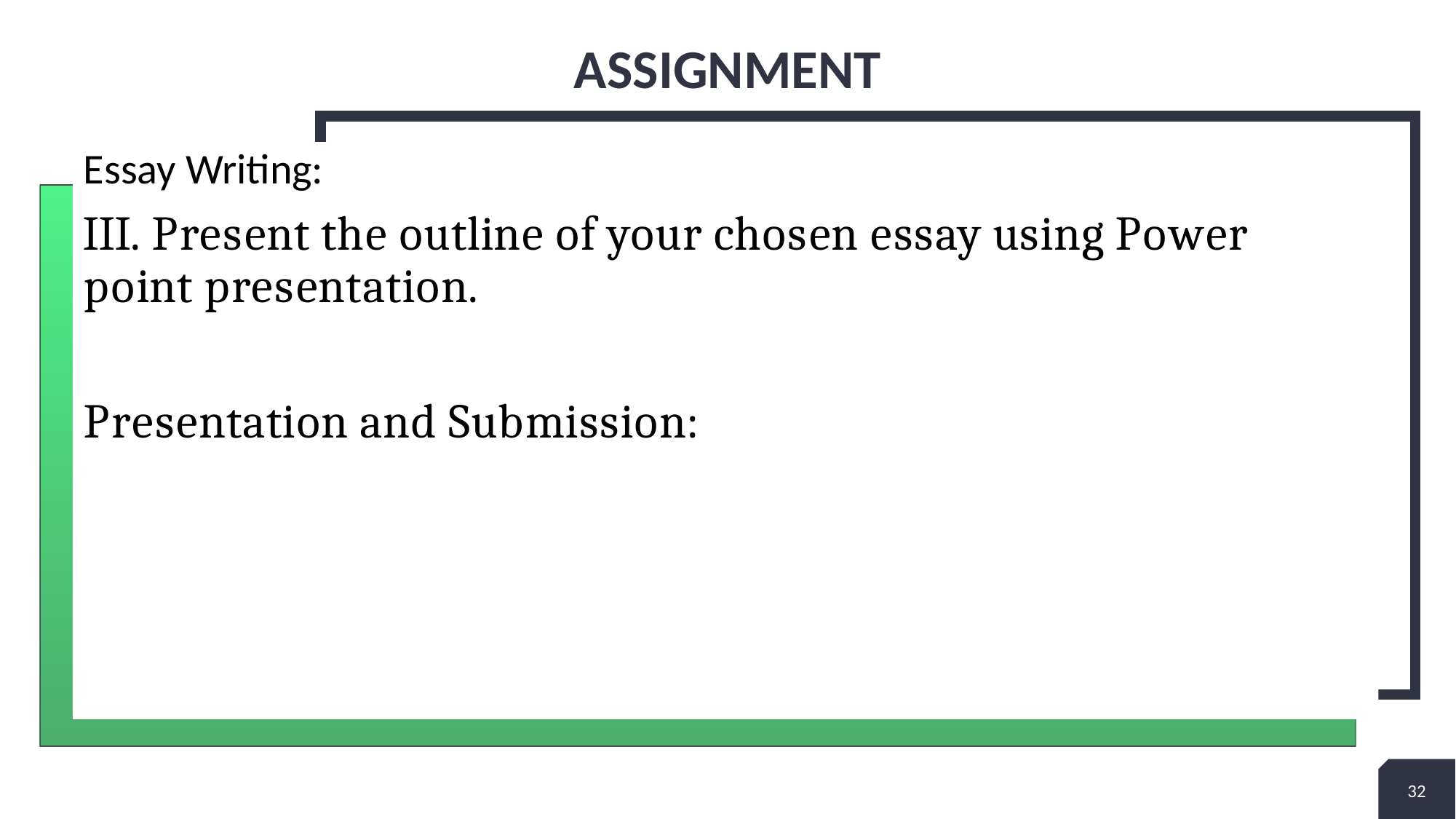

# ASSIGNMENT
Essay Writing:
III. Present the outline of your chosen essay using Power point presentation.

Presentation and Submission:
32